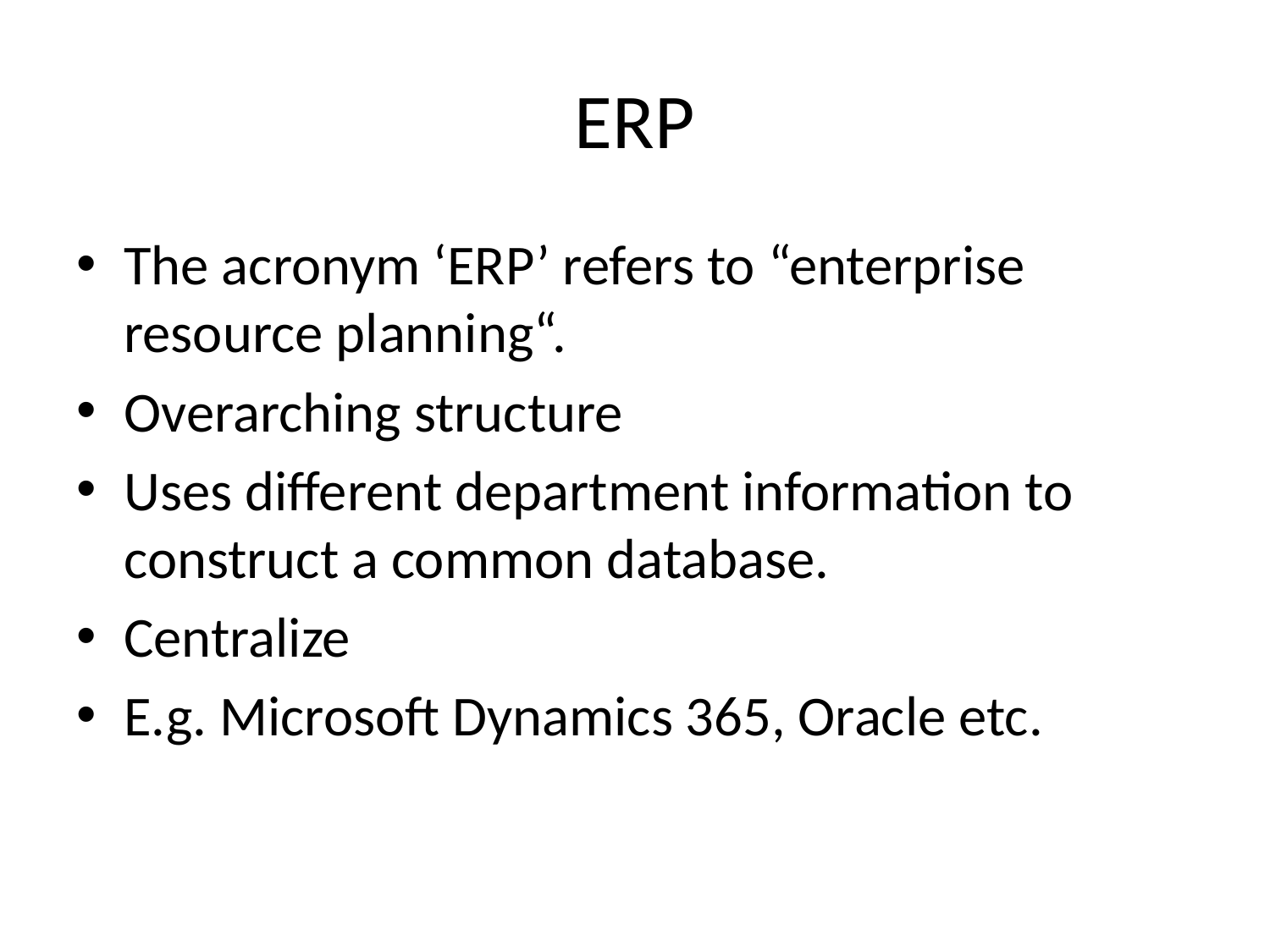

# ERP
The acronym ‘ERP’ refers to “enterprise resource planning“.
Overarching structure
Uses different department information to construct a common database.
Centralize
E.g. Microsoft Dynamics 365, Oracle etc.